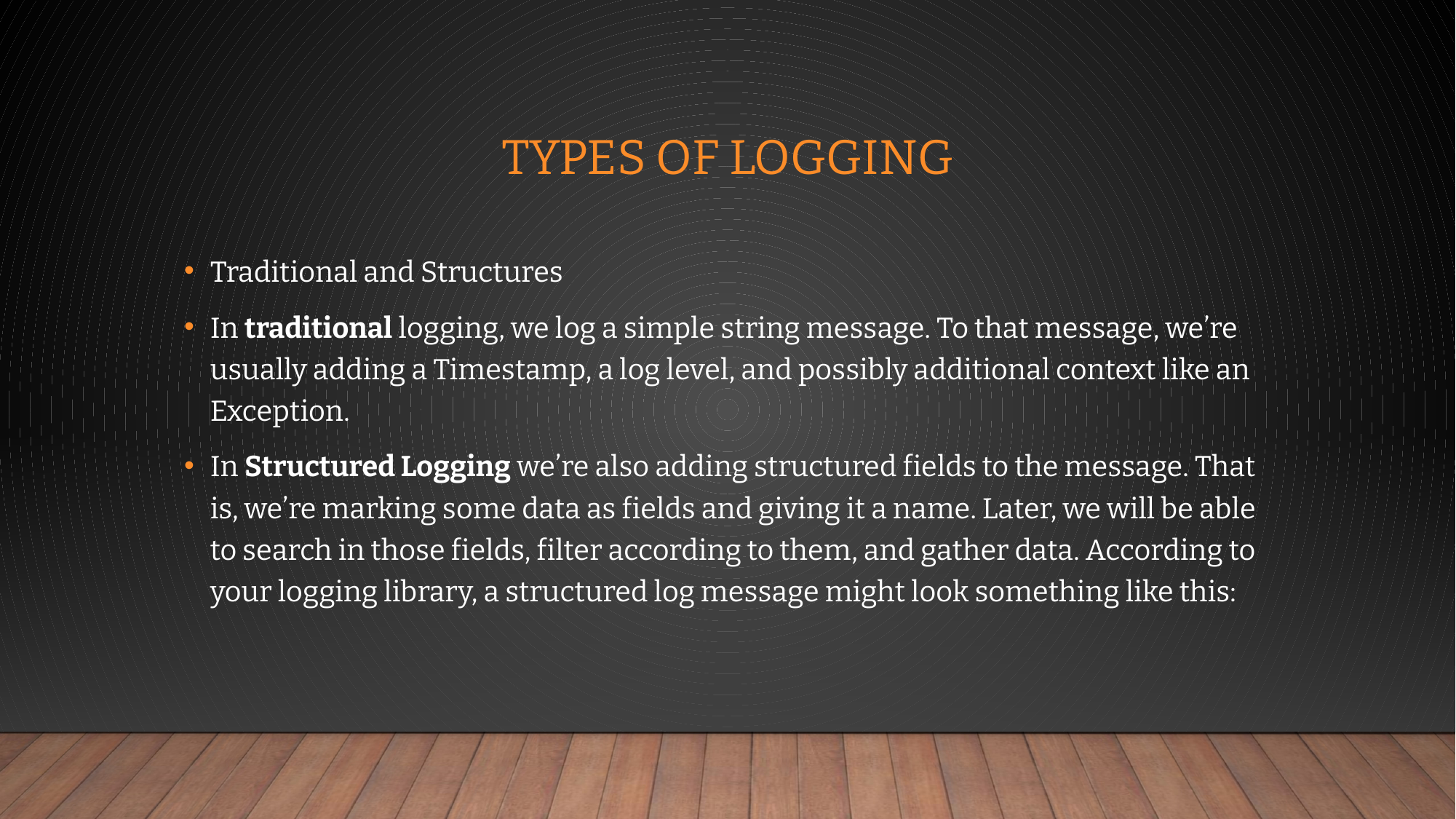

# Types of Logging
Traditional and Structures
In traditional logging, we log a simple string message. To that message, we’re usually adding a Timestamp, a log level, and possibly additional context like an Exception.
In Structured Logging we’re also adding structured fields to the message. That is, we’re marking some data as fields and giving it a name. Later, we will be able to search in those fields, filter according to them, and gather data. According to your logging library, a structured log message might look something like this: